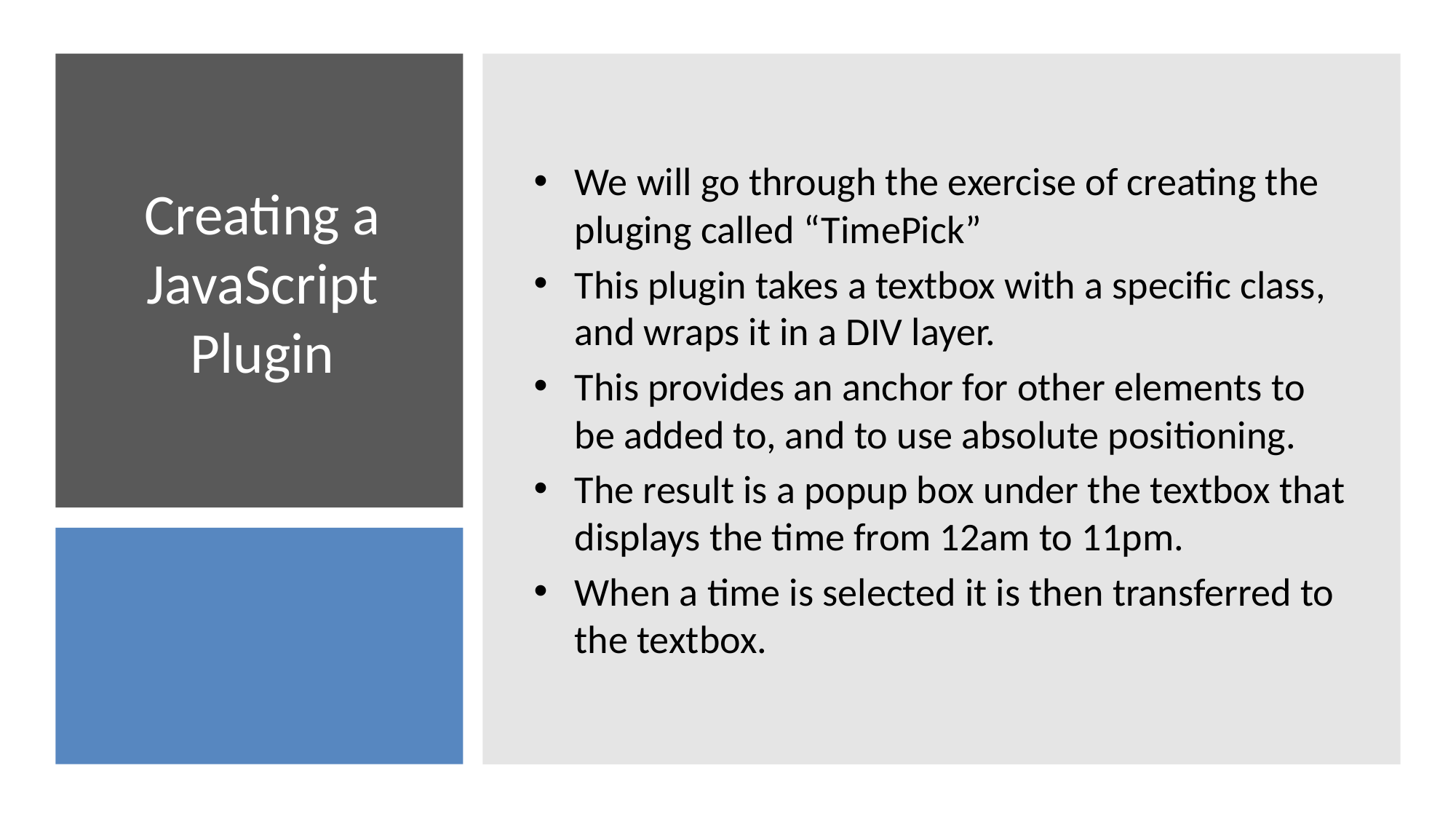

We will go through the exercise of creating the pluging called “TimePick”
This plugin takes a textbox with a specific class, and wraps it in a DIV layer.
This provides an anchor for other elements to be added to, and to use absolute positioning.
The result is a popup box under the textbox that displays the time from 12am to 11pm.
When a time is selected it is then transferred to the textbox.
# Creating a JavaScript Plugin